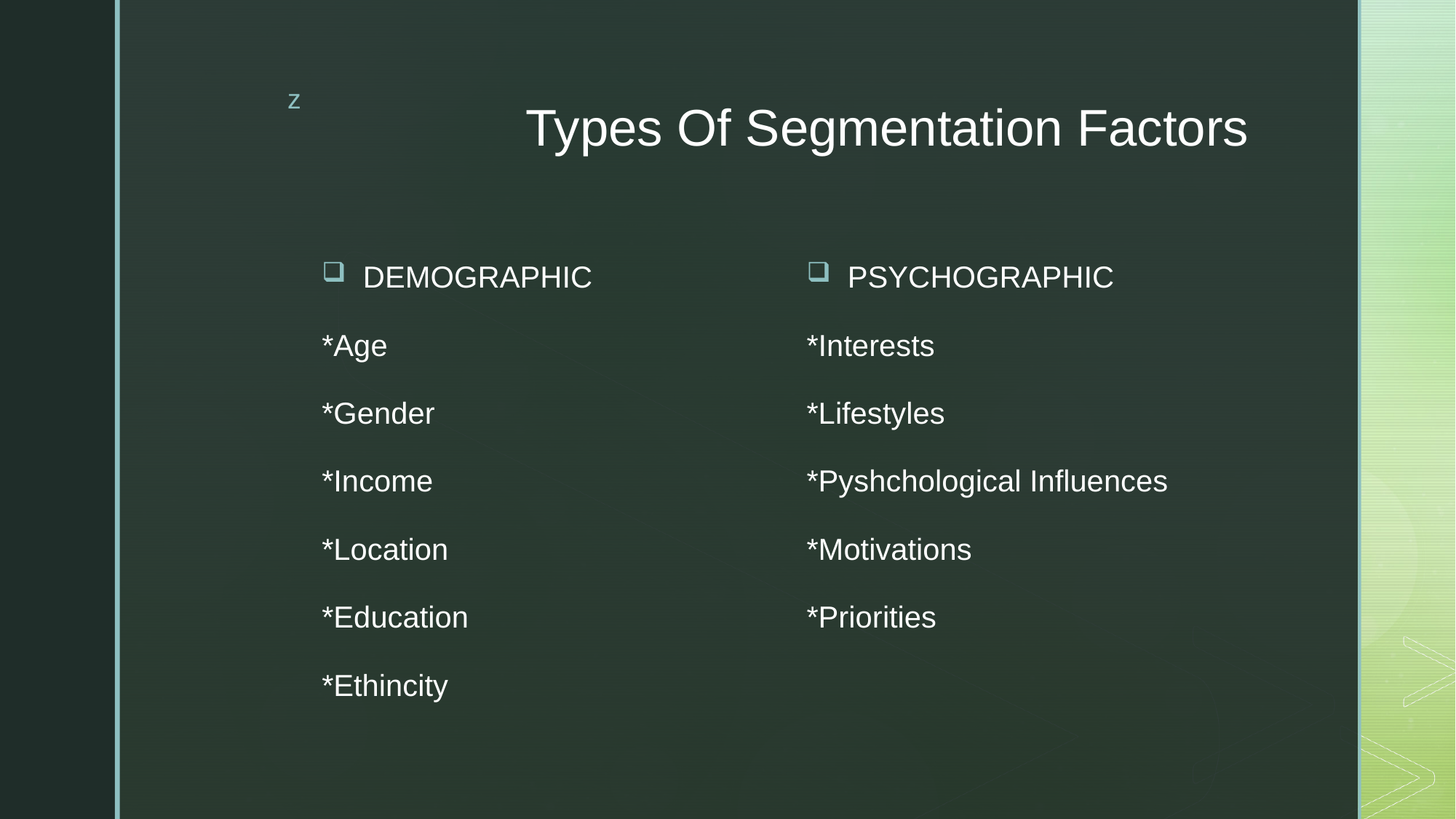

# Types Of Segmentation Factors
PSYCHOGRAPHIC
*Interests
*Lifestyles
*Pyshchological Influences
*Motivations
*Priorities
DEMOGRAPHIC
*Age
*Gender
*Income
*Location
*Education
*Ethincity